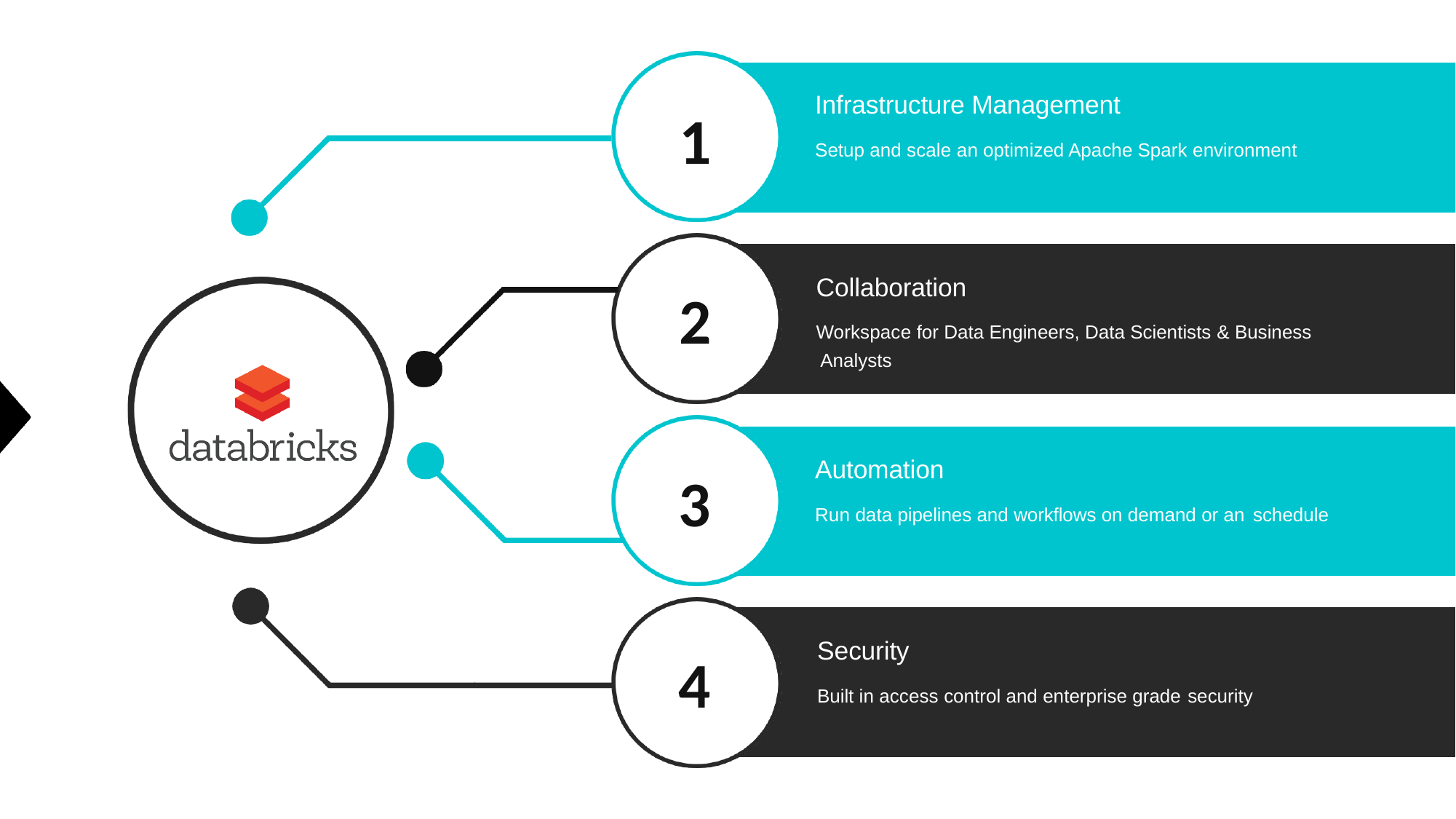

Infrastructure Management
Setup and scale an optimized Apache Spark environment
# 1

Collaboration
Workspace for Data Engineers, Data Scientists & Business  Analysts

2

PROCESS
MODEL

Automation
Run data pipelines and workflows on demand or an schedule
3

Security
Built in access control and enterprise grade security
4